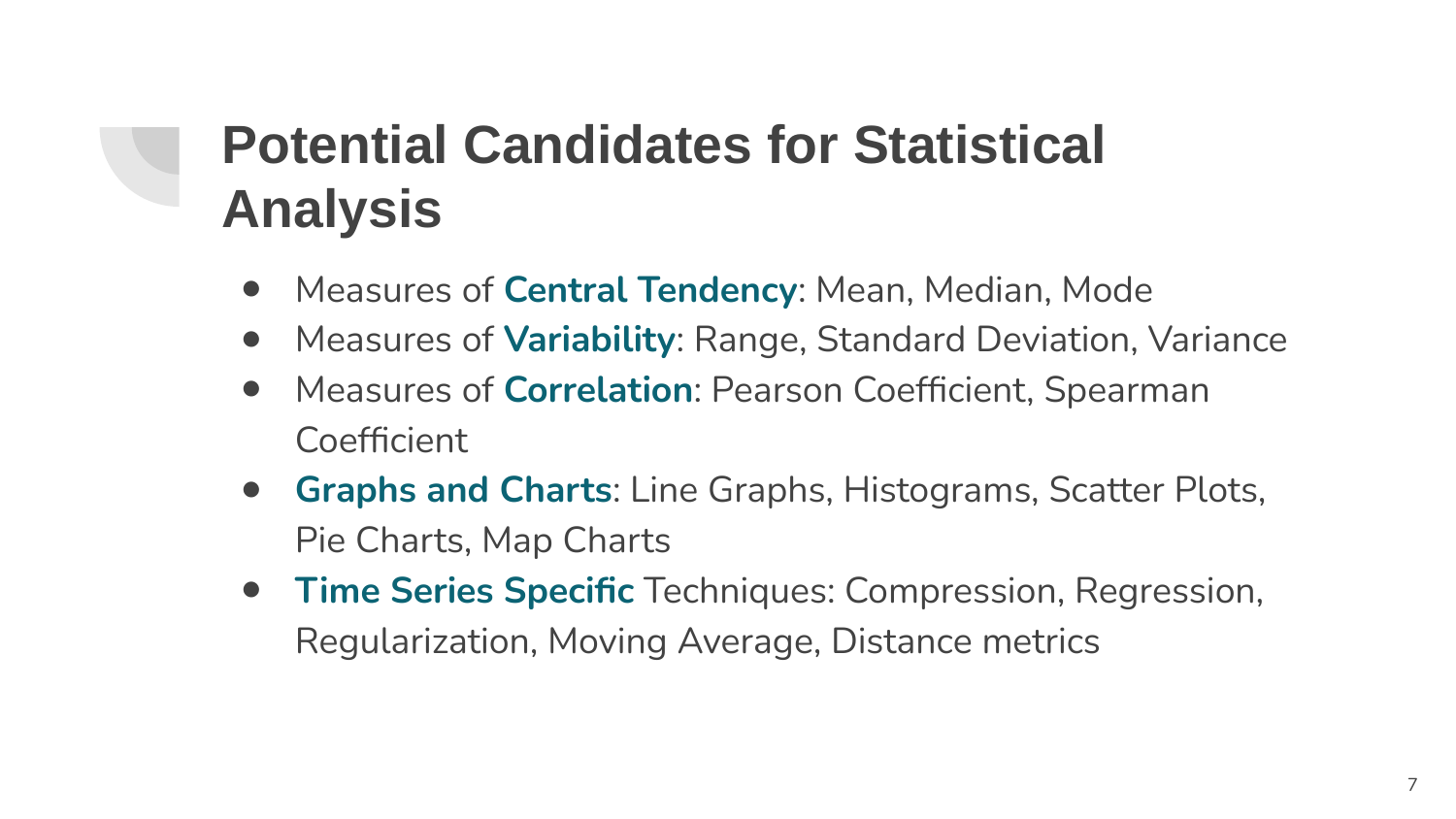

# Potential Candidates for Statistical Analysis
Measures of Central Tendency: Mean, Median, Mode
Measures of Variability: Range, Standard Deviation, Variance
Measures of Correlation: Pearson Coefficient, Spearman Coefficient
Graphs and Charts: Line Graphs, Histograms, Scatter Plots, Pie Charts, Map Charts
Time Series Specific Techniques: Compression, Regression, Regularization, Moving Average, Distance metrics
7